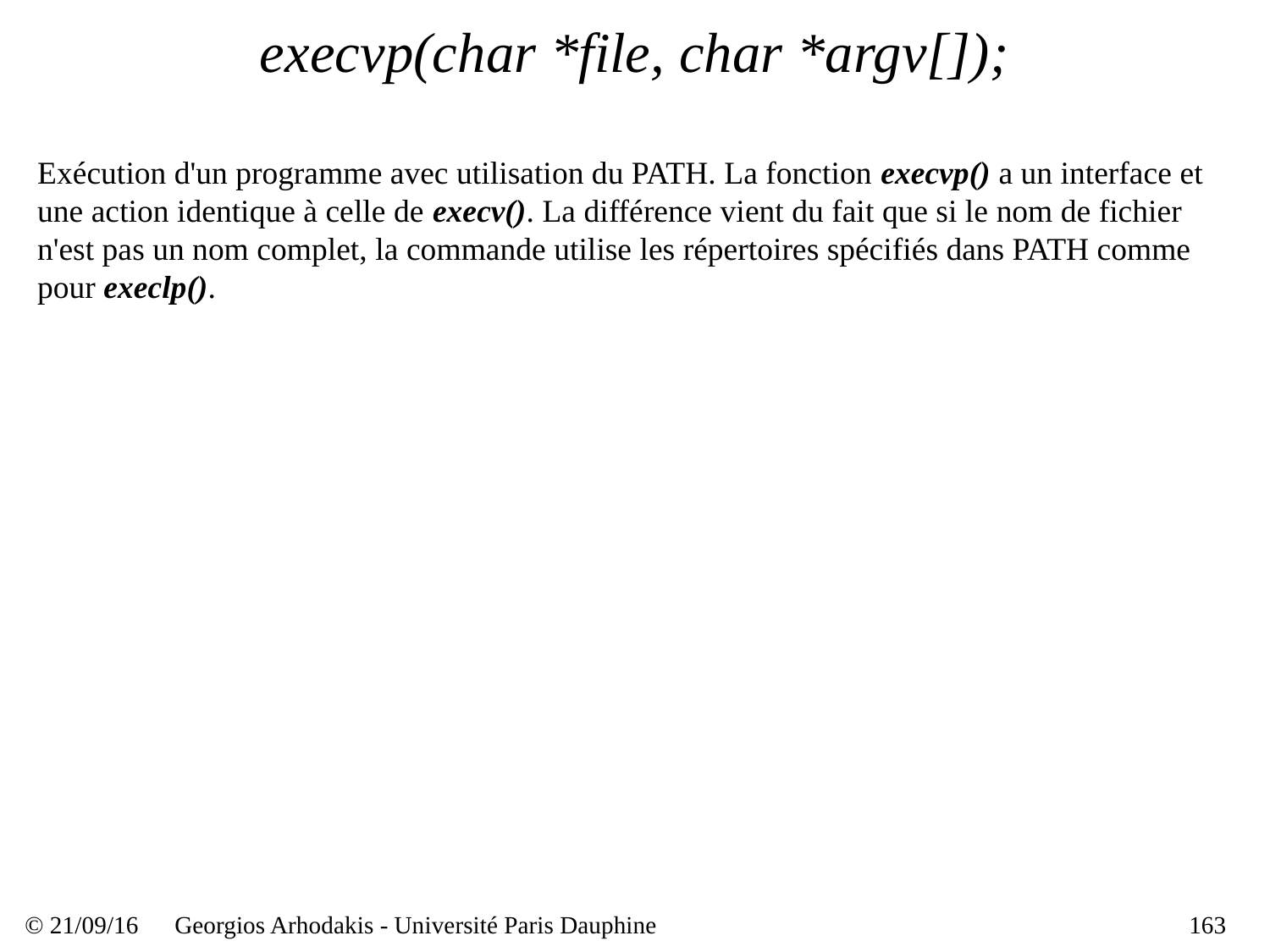

# execvp(char *file, char *argv[]);
Exécution d'un programme avec utilisation du PATH. La fonction execvp() a un interface et une action identique à celle de execv(). La différence vient du fait que si le nom de fichier n'est pas un nom complet, la commande utilise les répertoires spécifiés dans PATH comme pour execlp().
© 21/09/16
Georgios Arhodakis - Université Paris Dauphine
163